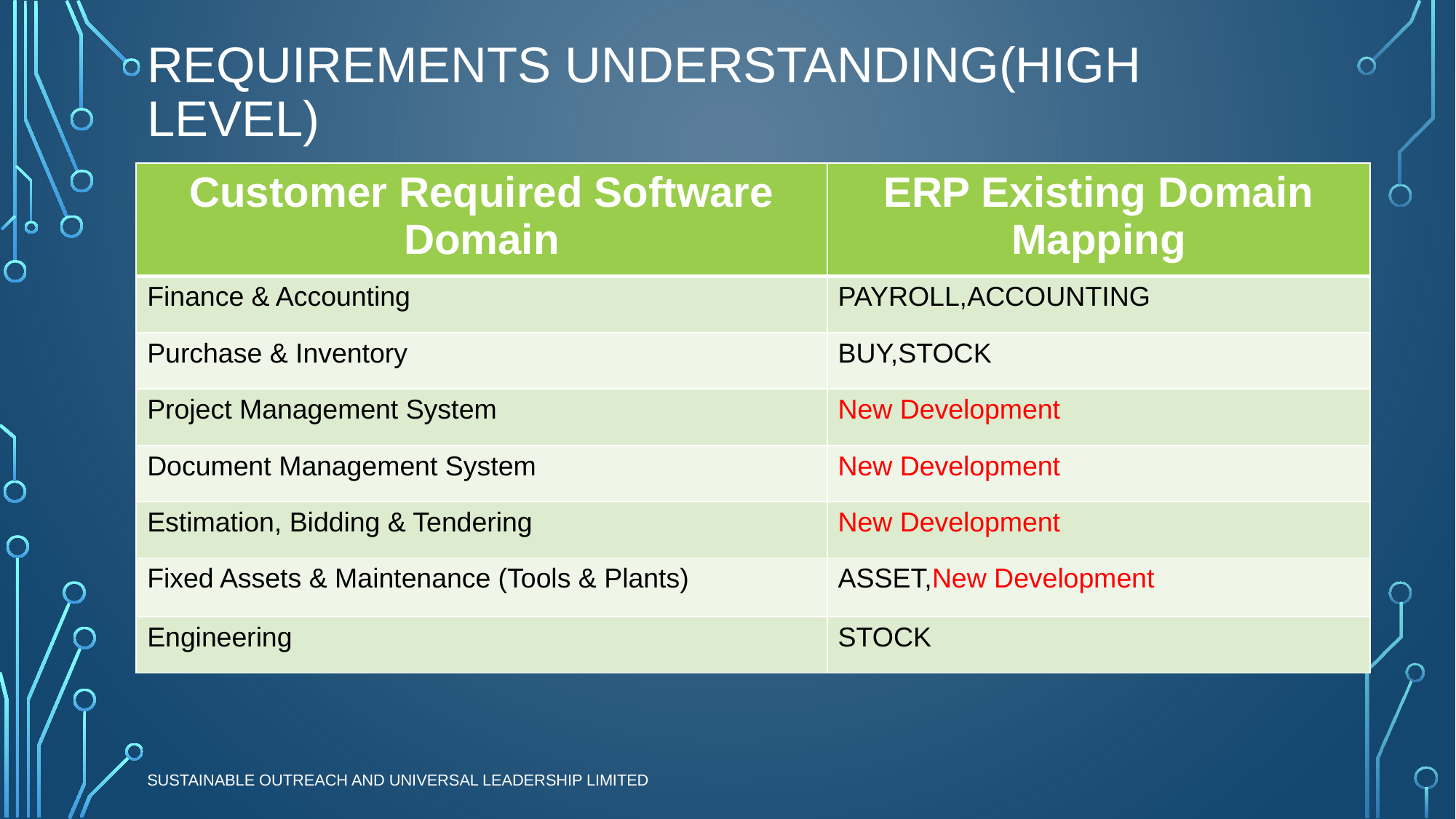

# REQUIREMENTS UNDERSTANDING(HIGH LEVEL)
| Customer Required Software Domain | ERP Existing Domain Mapping |
| --- | --- |
| Finance & Accounting | PAYROLL,ACCOUNTING |
| Purchase & Inventory | BUY,STOCK |
| Project Management System | New Development |
| Document Management System | New Development |
| Estimation, Bidding & Tendering | New Development |
| Fixed Assets & Maintenance (Tools & Plants) | ASSET,New Development |
| Engineering | STOCK |
9
Sustainable Outreach and Universal Leadership Limited